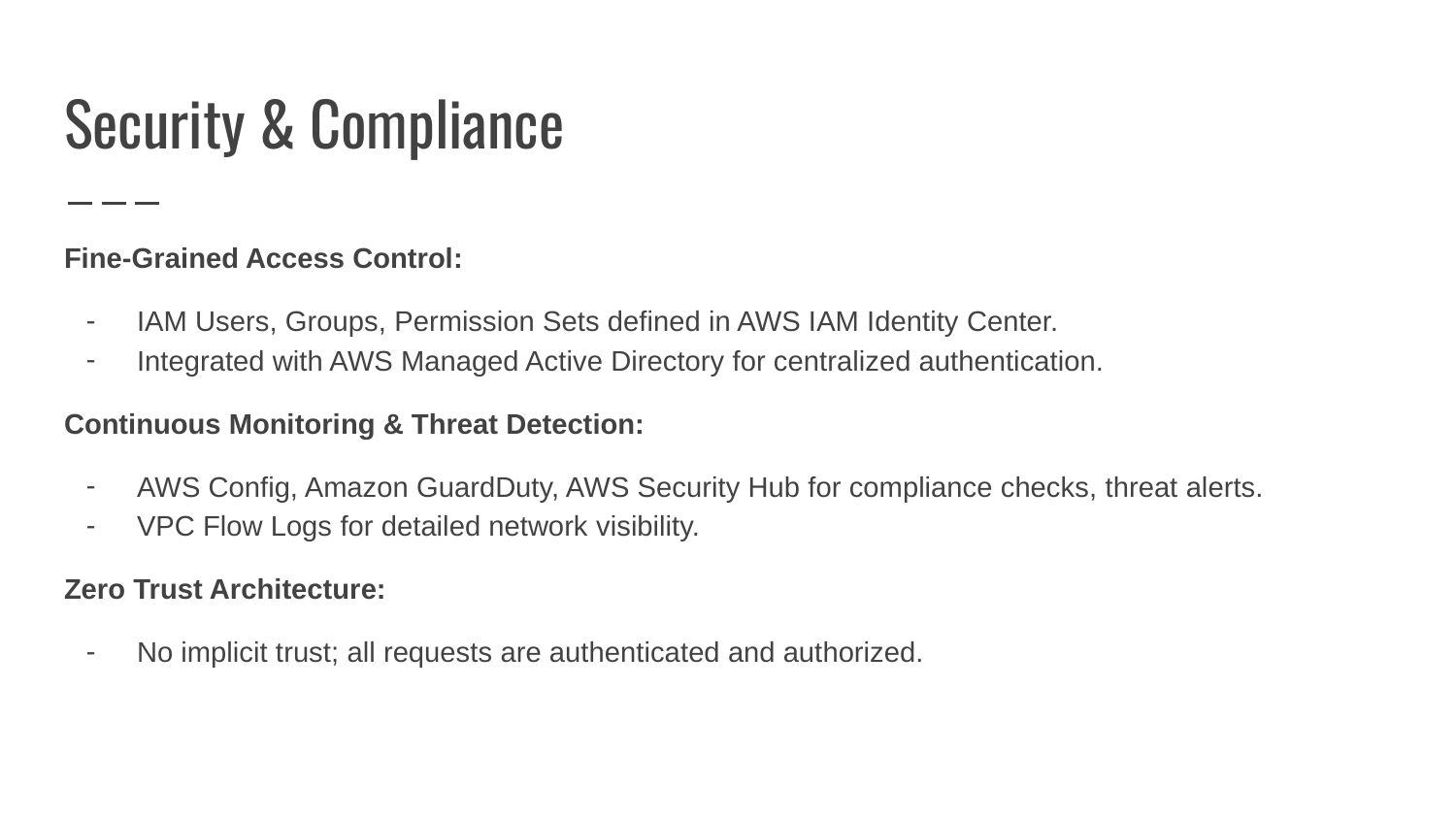

# Security & Compliance
Fine-Grained Access Control:
IAM Users, Groups, Permission Sets defined in AWS IAM Identity Center.
Integrated with AWS Managed Active Directory for centralized authentication.
Continuous Monitoring & Threat Detection:
AWS Config, Amazon GuardDuty, AWS Security Hub for compliance checks, threat alerts.
VPC Flow Logs for detailed network visibility.
Zero Trust Architecture:
No implicit trust; all requests are authenticated and authorized.